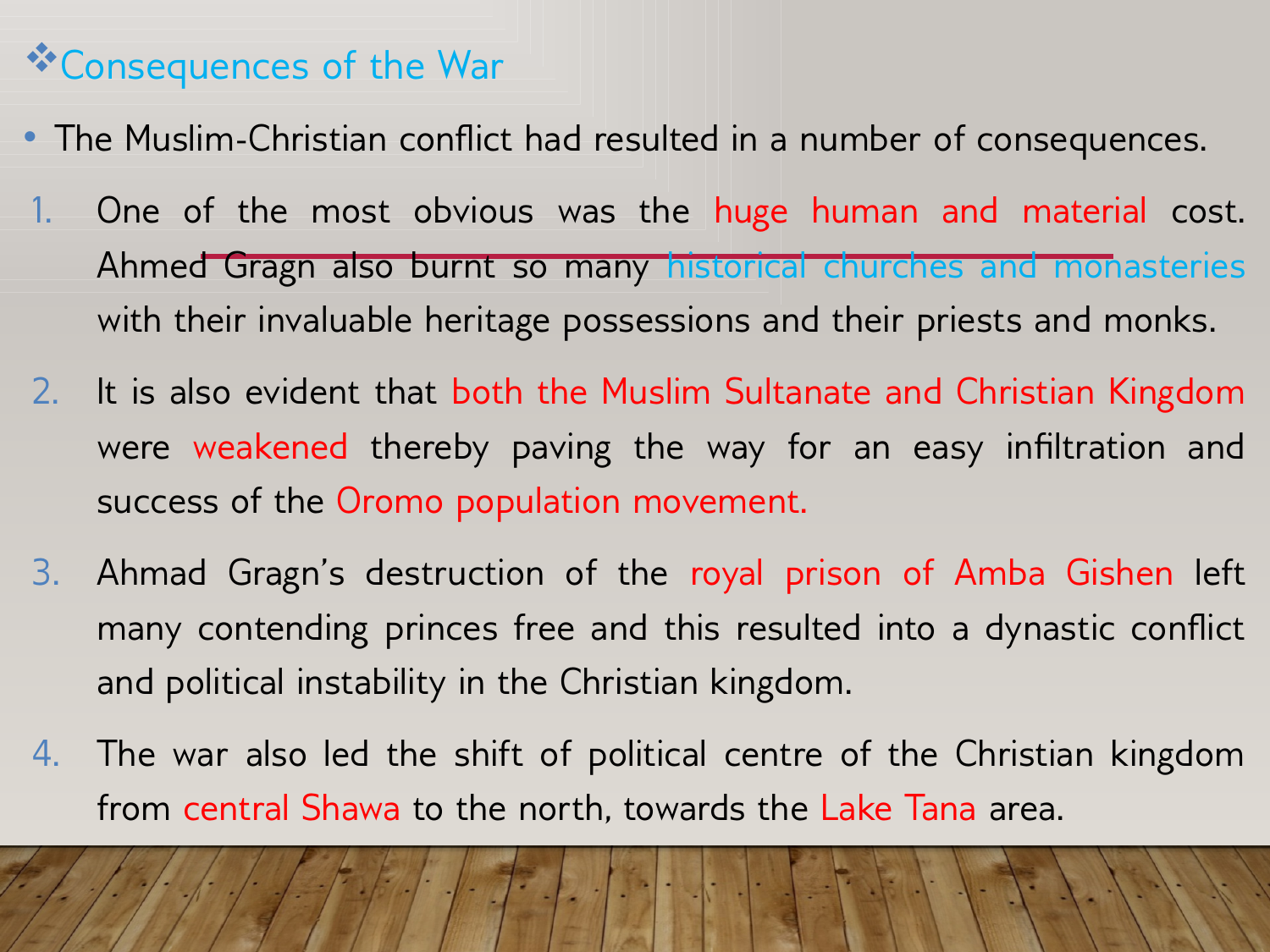

Consequences of the War
The Muslim-Christian conflict had resulted in a number of consequences.
One of the most obvious was the huge human and material cost. Ahmed Gragn also burnt so many historical churches and monasteries with their invaluable heritage possessions and their priests and monks.
It is also evident that both the Muslim Sultanate and Christian Kingdom were weakened thereby paving the way for an easy infiltration and success of the Oromo population movement.
Ahmad Gragn’s destruction of the royal prison of Amba Gishen left many contending princes free and this resulted into a dynastic conflict and political instability in the Christian kingdom.
The war also led the shift of political centre of the Christian kingdom from central Shawa to the north, towards the Lake Tana area.